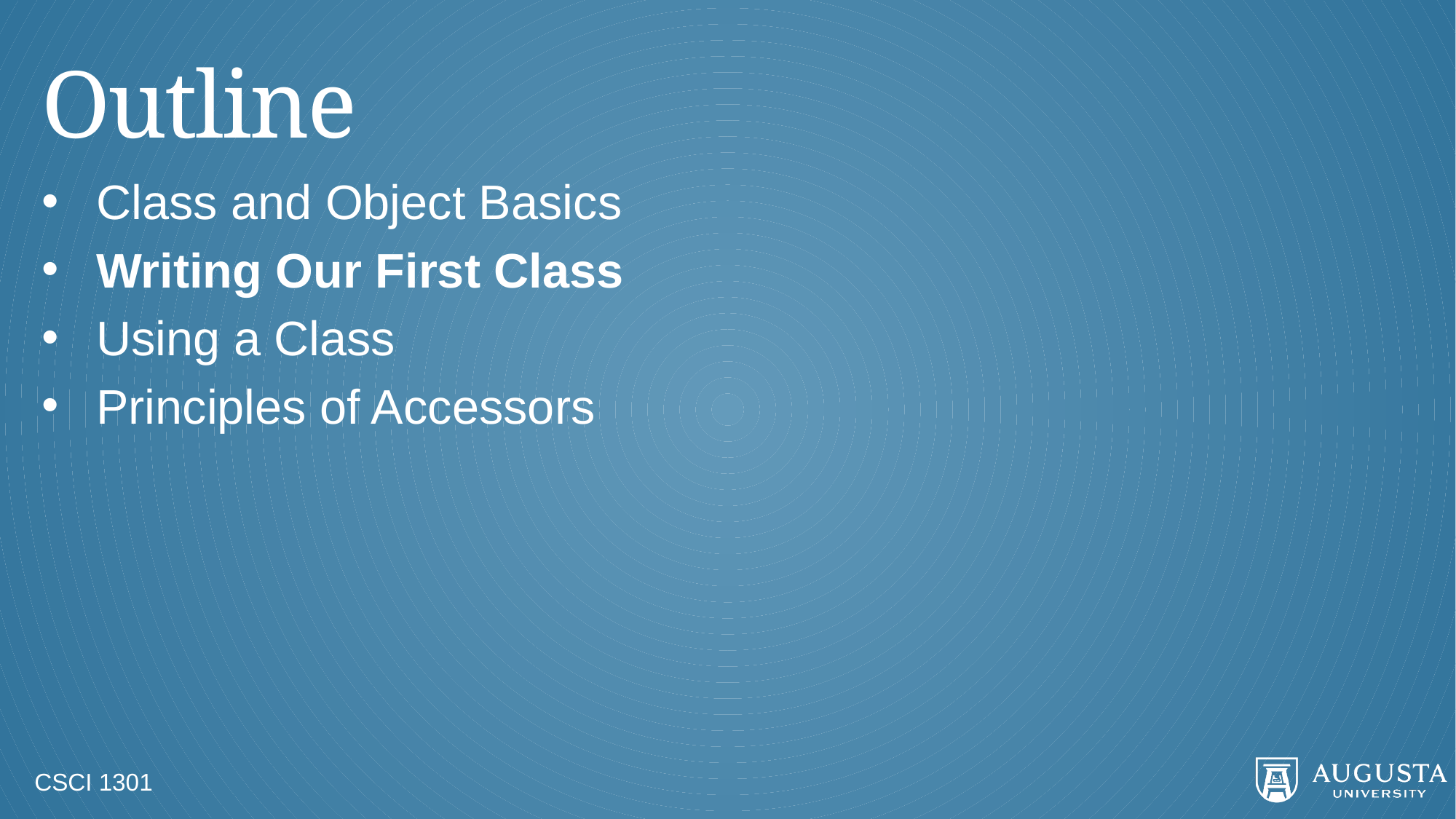

# Outline
Class and Object Basics
Writing Our First Class
Using a Class
Principles of Accessors
CSCI 1301